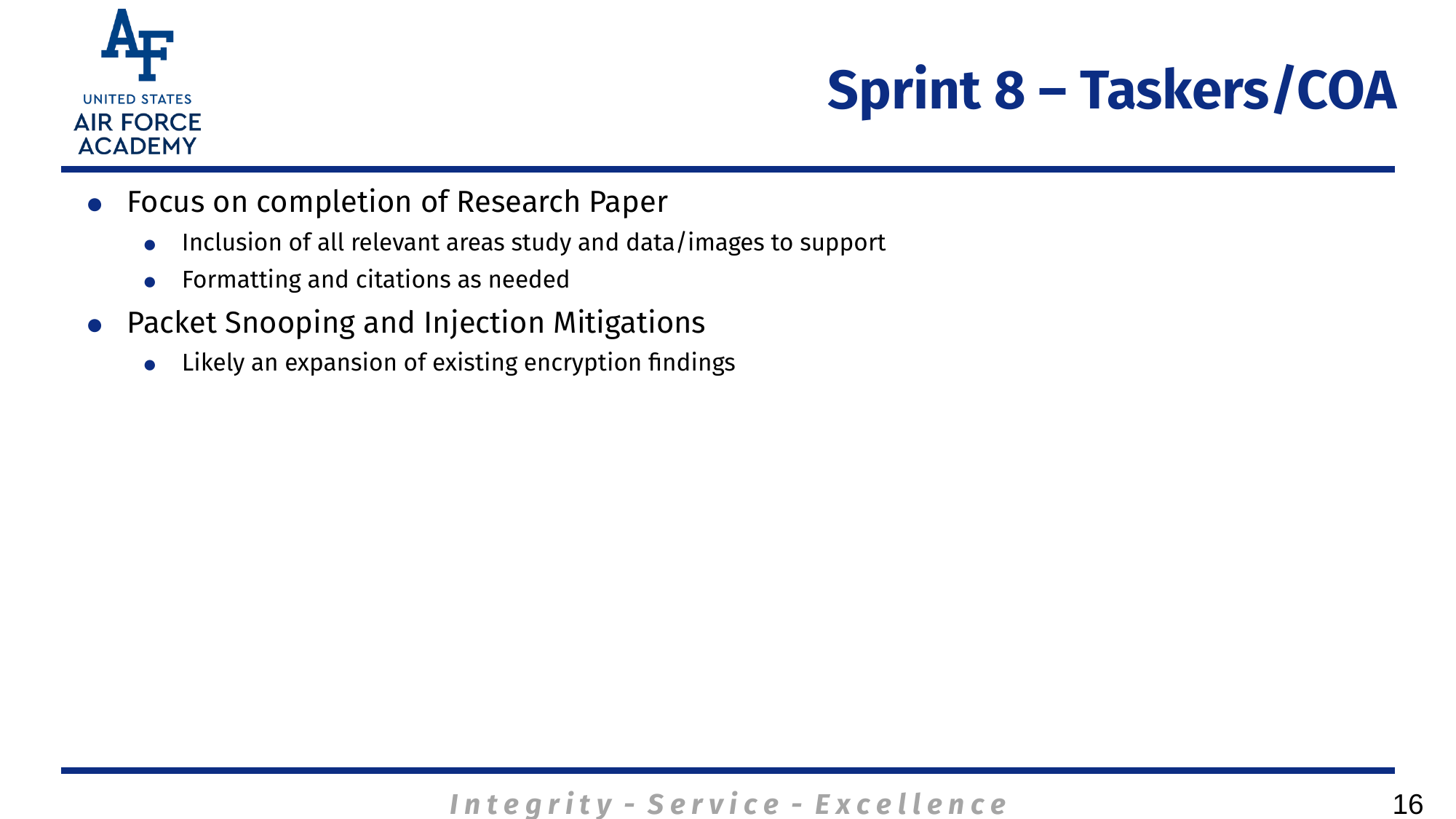

# Sprint 8 – Taskers/COA
Focus on completion of Research Paper
Inclusion of all relevant areas study and data/images to support
Formatting and citations as needed
Packet Snooping and Injection Mitigations
Likely an expansion of existing encryption findings

16